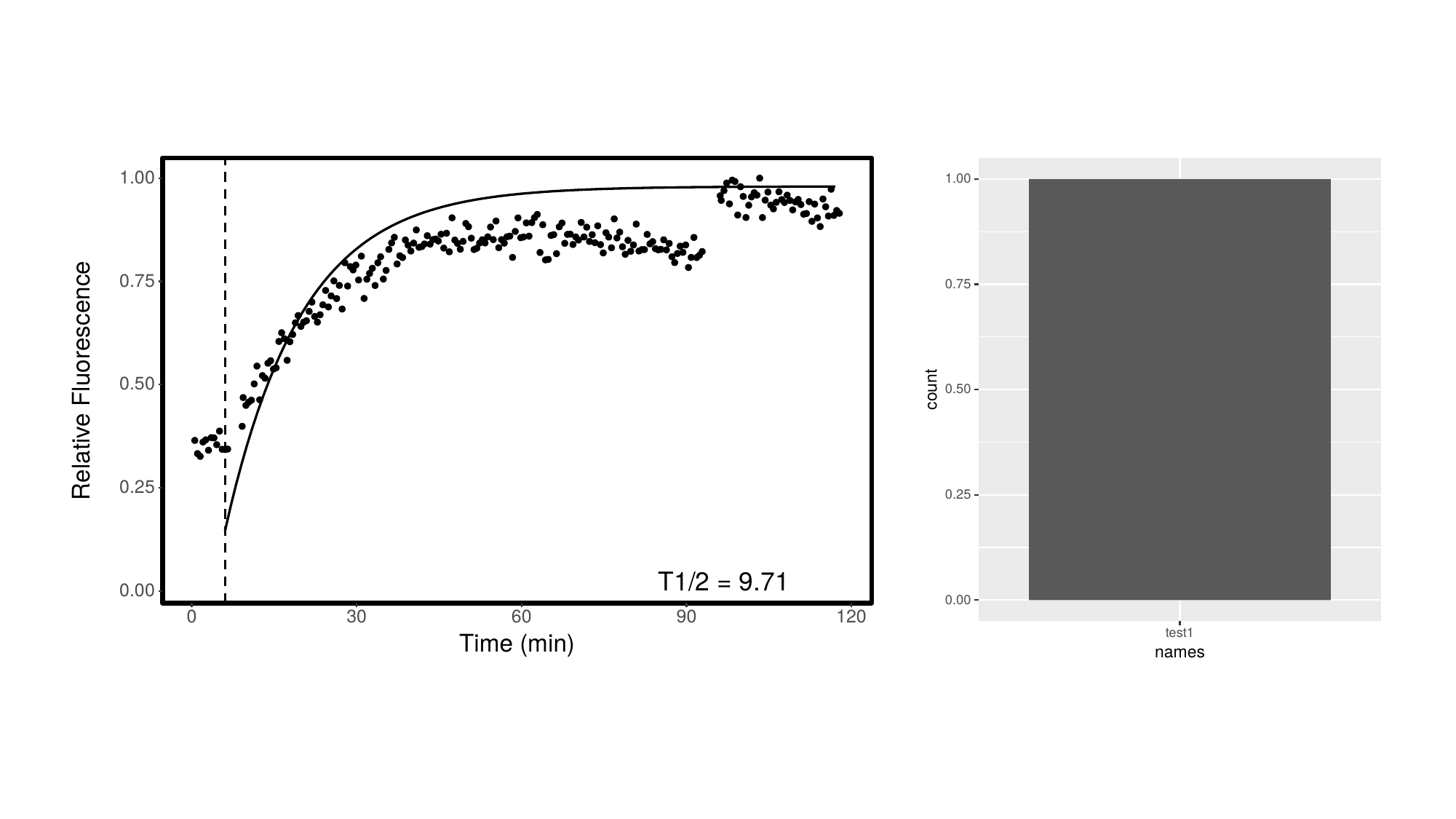

1.00

0.75

Relative Fluorescence

0.50

0.25

T1/2 = 9.71
0.00

60
120
90
30
0
Time (min)

1.00

0.75

Relative Fluorescence

0.50

0.25

T1/2 = 9.71
0.00

60
120
90
30
0
Time (min)

1.00

0.75

count
0.50

0.25

0.00

test1
names

1.00

0.75

count
0.50

0.25

0.00

test1
names